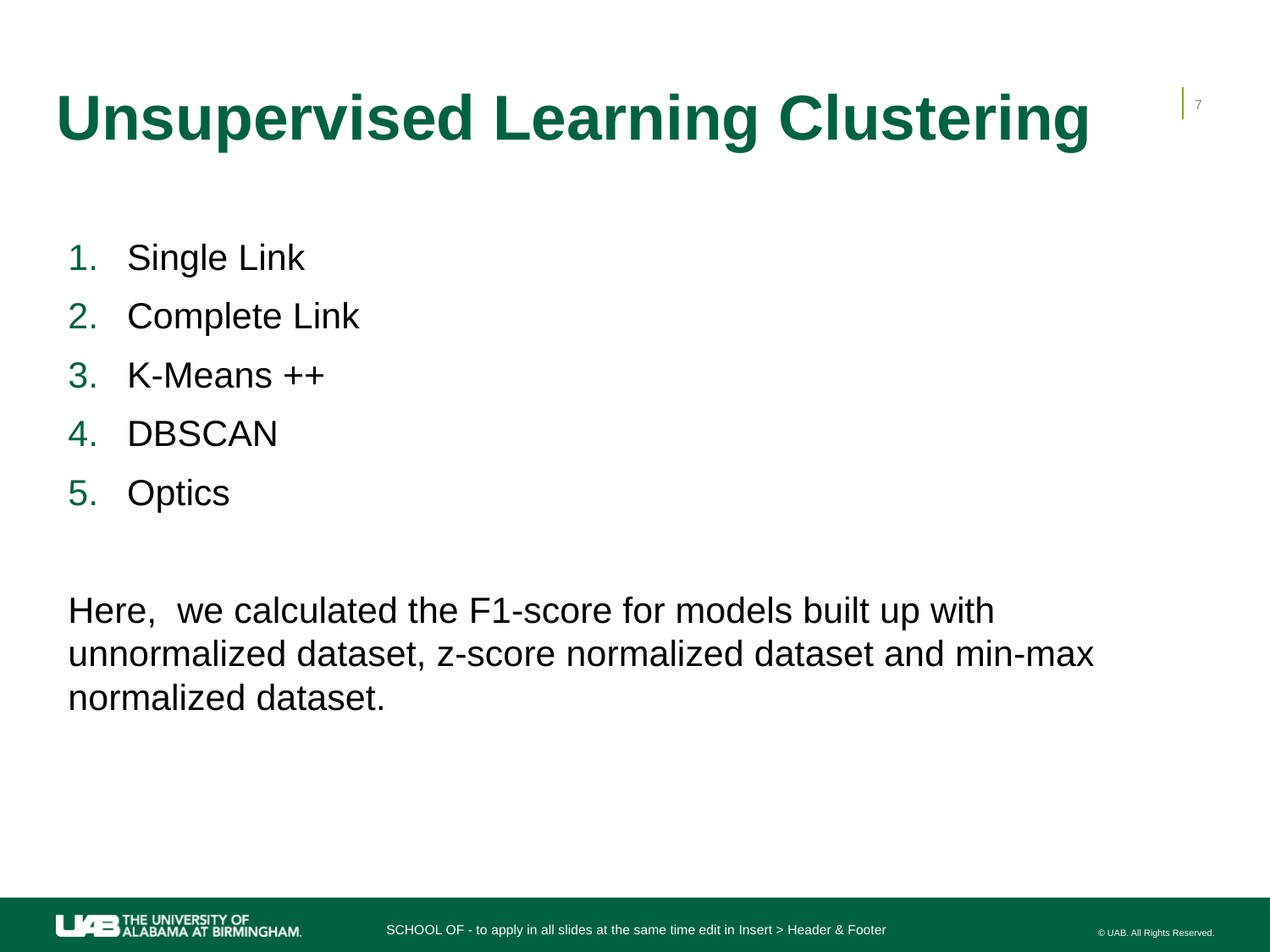

# Unsupervised Learning Clustering
7
Single Link
Complete Link
K-Means ++
DBSCAN
Optics

Here,  we calculated the F1-score for models built up with unnormalized dataset, z-score normalized dataset and min-max normalized dataset.

SCHOOL OF - to apply in all slides at the same time edit in Insert > Header & Footer